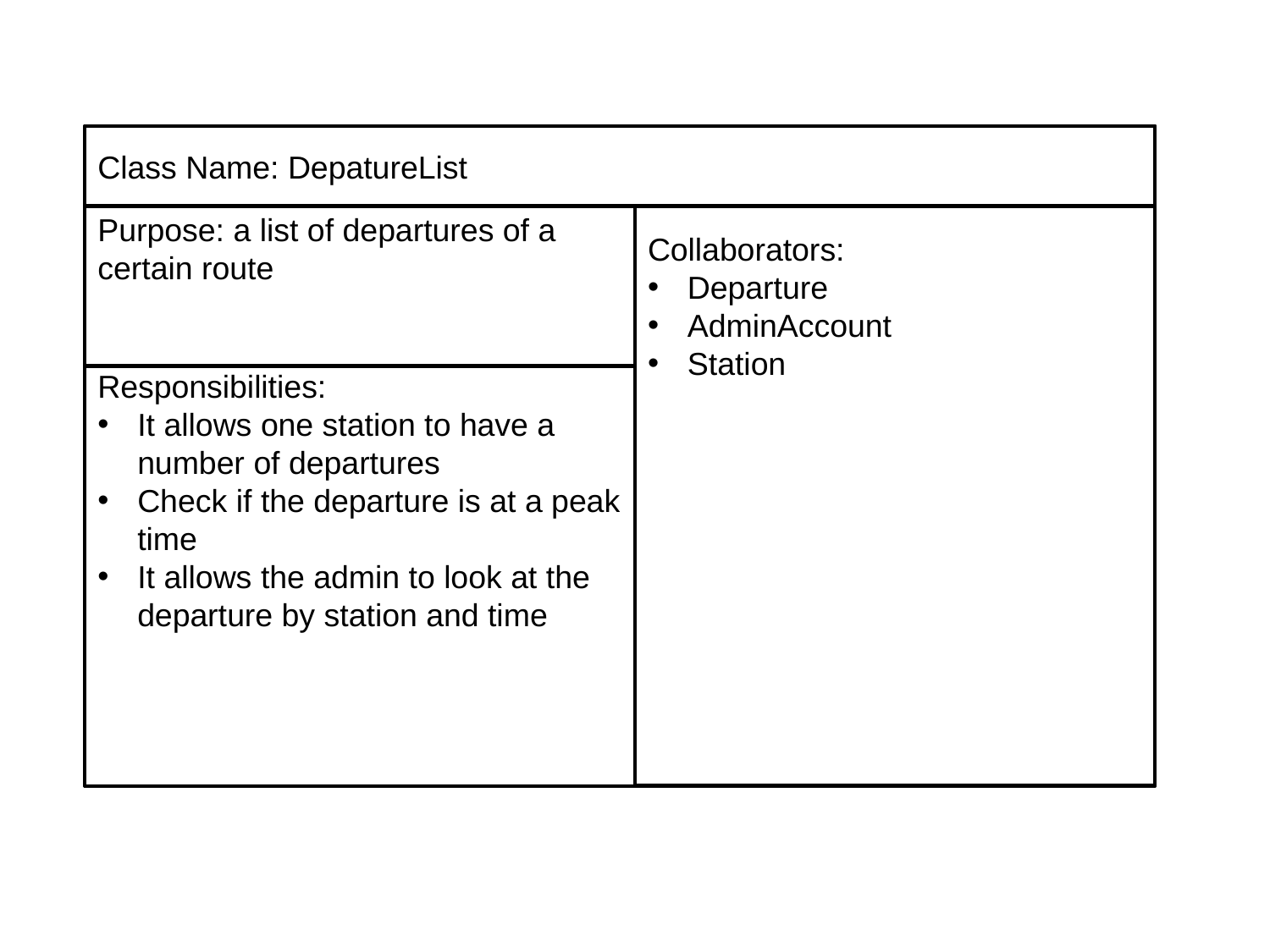

fgfg
Purpose: a list of departures of a certain route

Collaborators:
Departure
AdminAccount
Station

Responsibilities:
It allows one station to have a number of departures
Check if the departure is at a peak time
It allows the admin to look at the departure by station and time

Class Name: DepatureList